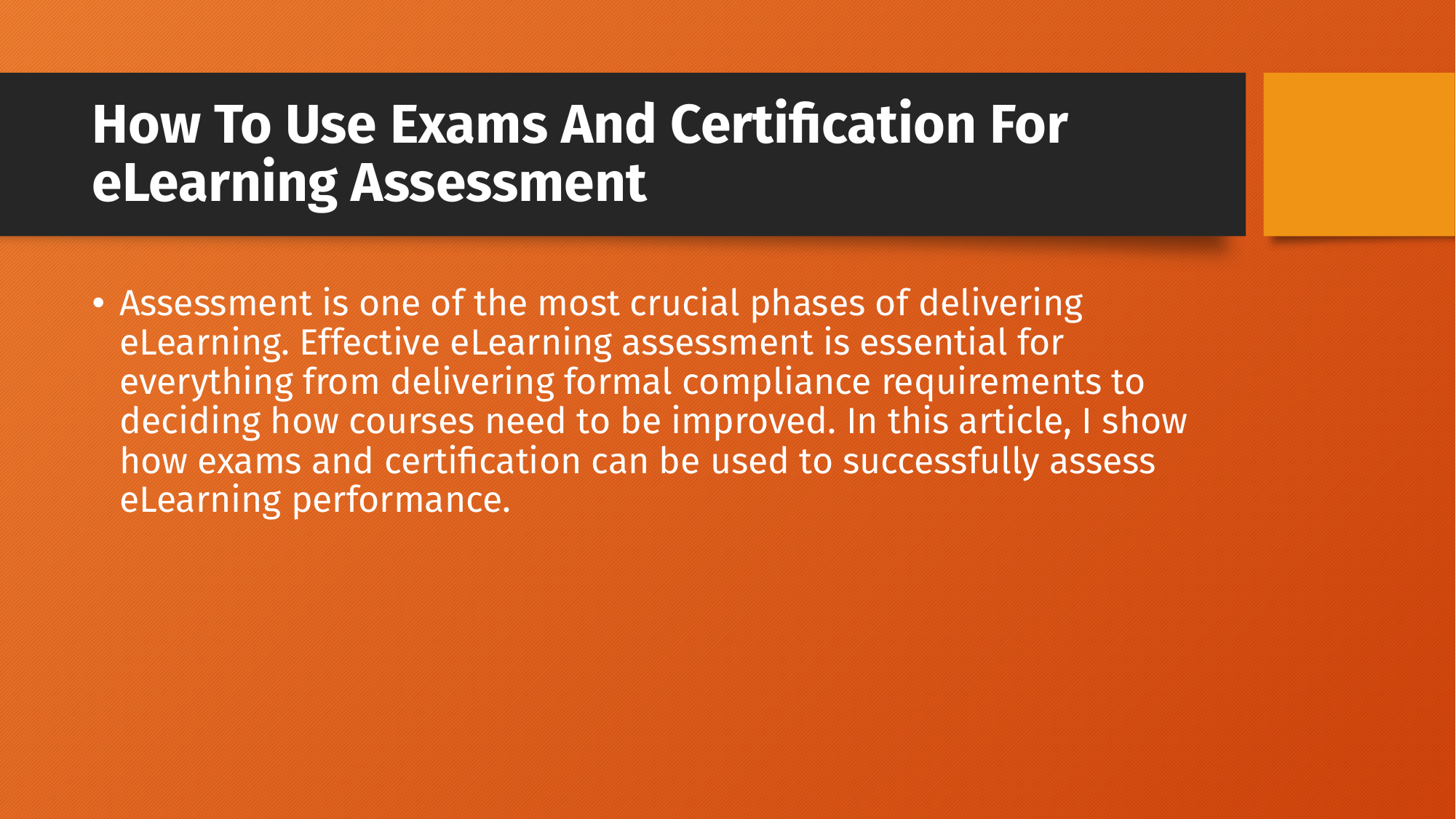

# How To Use Exams And Certification For eLearning Assessment
Assessment is one of the most crucial phases of delivering eLearning. Effective eLearning assessment is essential for everything from delivering formal compliance requirements to deciding how courses need to be improved. In this article, I show how exams and certification can be used to successfully assess eLearning performance.